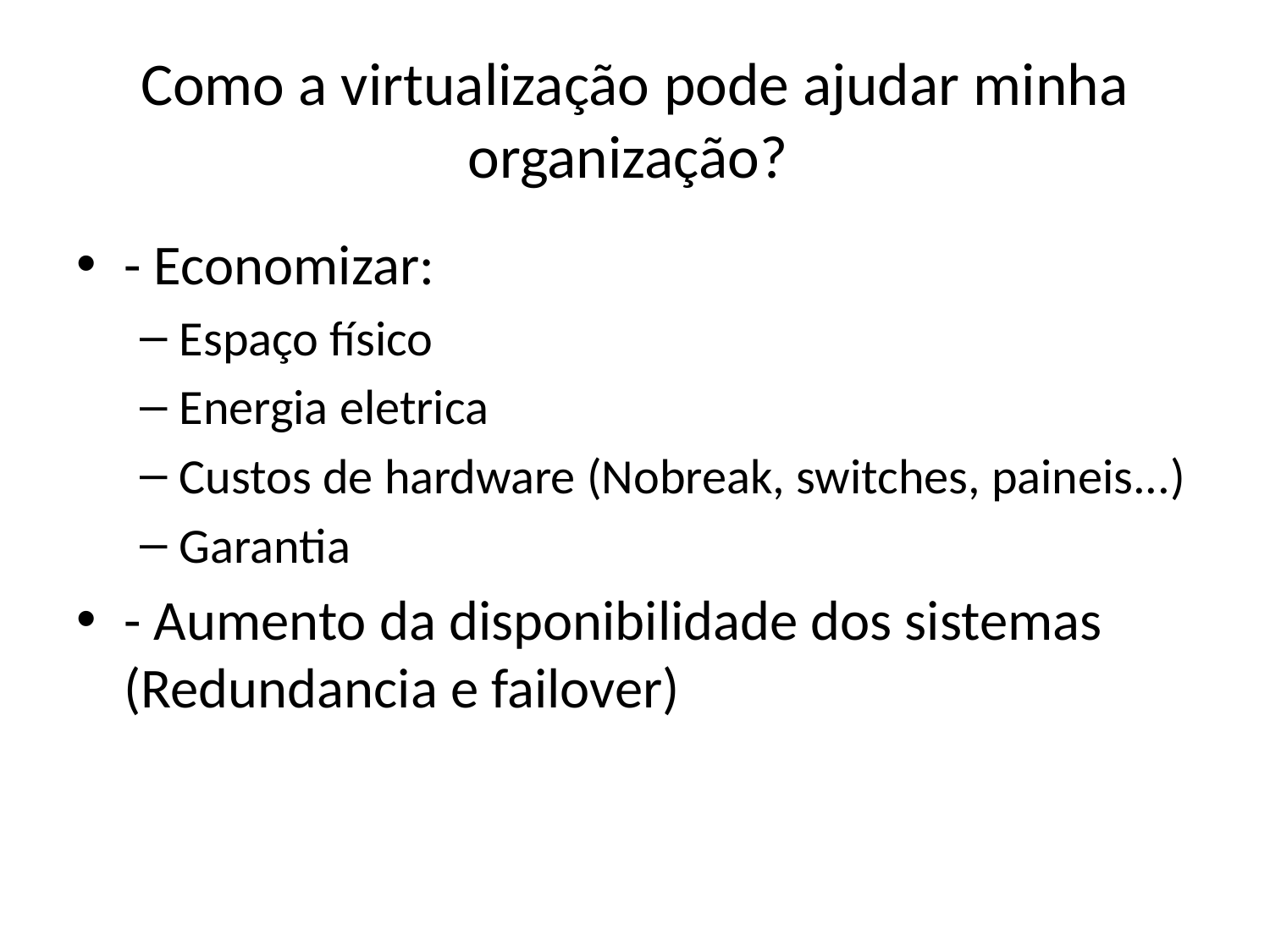

# Como a virtualização pode ajudar minha organização?
- Economizar:
Espaço físico
Energia eletrica
Custos de hardware (Nobreak, switches, paineis...)
Garantia
- Aumento da disponibilidade dos sistemas (Redundancia e failover)